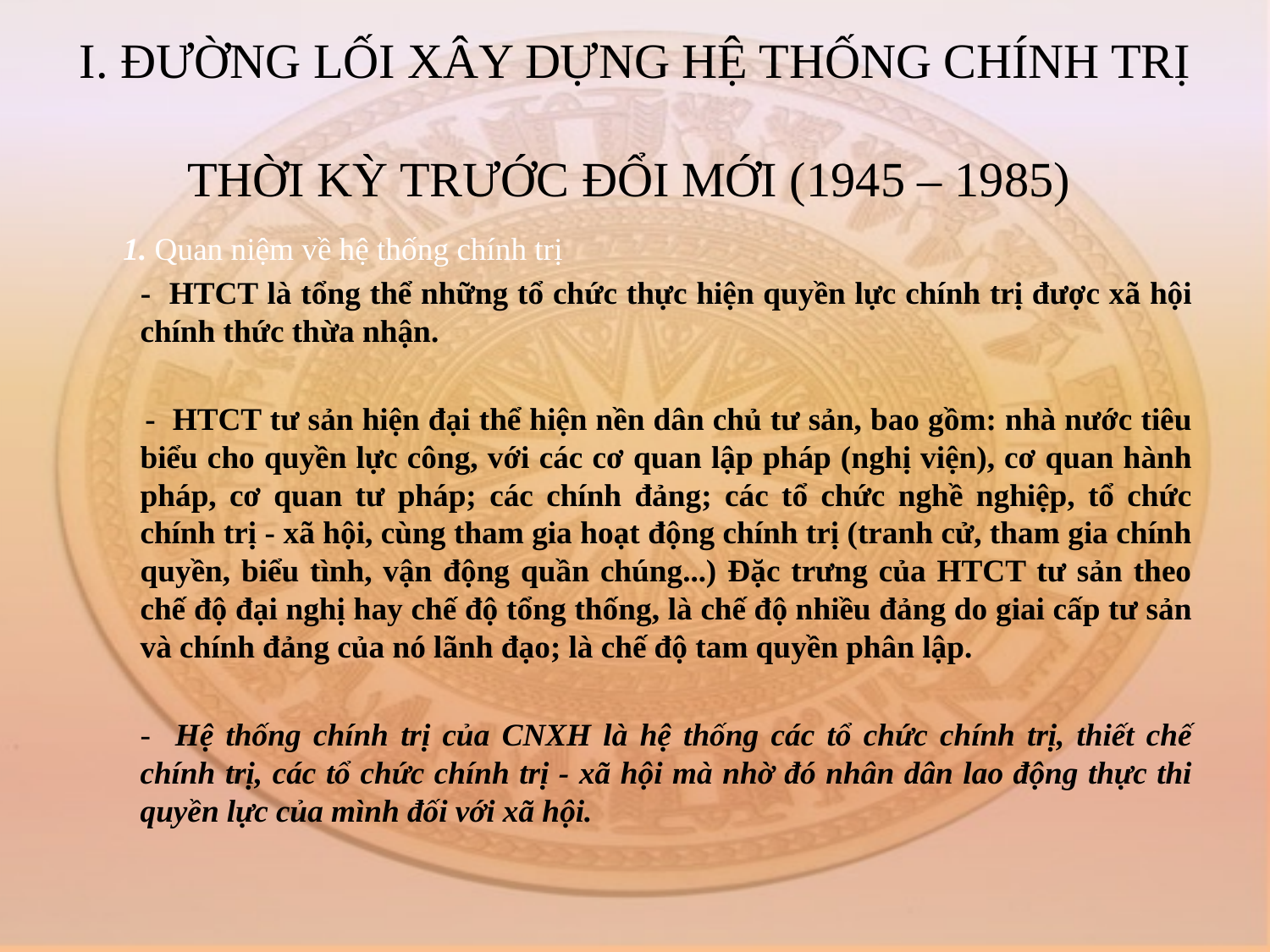

# I. ĐƯỜNG LỐI XÂY DỰNG HỆ THỐNG CHÍNH TRỊ THỜI KỲ TRƯỚC ĐỔI MỚI (1945 – 1985)
      1. Quan niệm về hệ thống chính trị
       -  HTCT là tổng thể những tổ chức thực hiện quyền lực chính trị được xã hội chính thức thừa nhận.

        -  HTCT tư sản hiện đại thể hiện nền dân chủ tư sản, bao gồm: nhà nước tiêu biểu cho quyền lực công, với các cơ quan lập pháp (nghị viện), cơ quan hành pháp, cơ quan tư pháp; các chính đảng; các tổ chức nghề nghiệp, tổ chức chính trị - xã hội, cùng tham gia hoạt động chính trị (tranh cử, tham gia chính quyền, biểu tình, vận động quần chúng...) Đặc trưng của HTCT tư sản theo chế độ đại nghị hay chế độ tổng thống, là chế độ nhiều đảng do giai cấp tư sản và chính đảng của nó lãnh đạo; là chế độ tam quyền phân lập.

	-  Hệ thống chính trị của CNXH là hệ thống các tổ chức chính trị, thiết chế chính trị, các tổ chức chính trị - xã hội mà nhờ đó nhân dân lao động thực thi quyền lực của mình đối với xã hội.